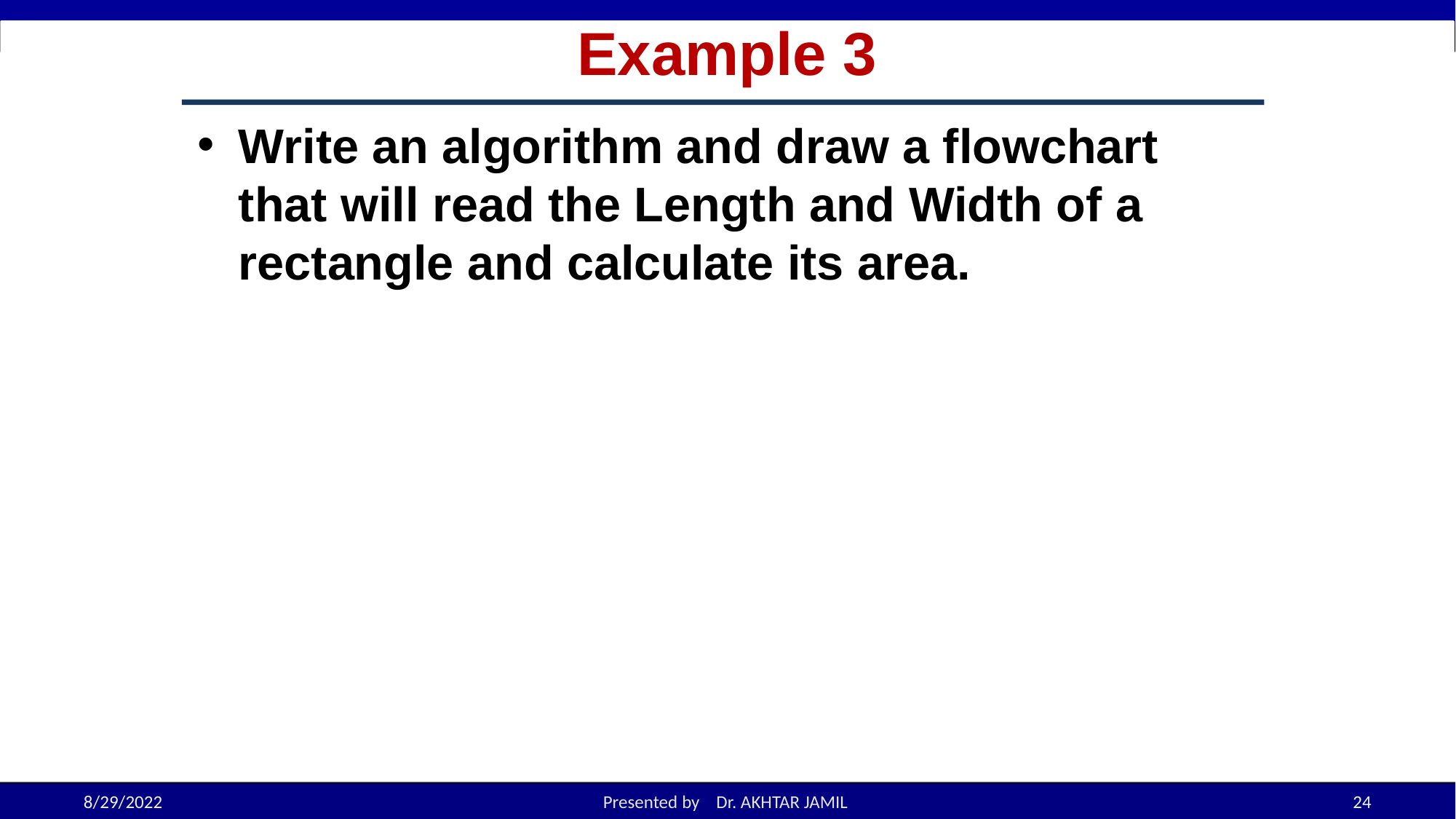

# Example 3

Write an algorithm and draw a flowchart that will read the Length and Width of a rectangle and calculate its area.

8/29/2022
Presented by    Dr. AKHTAR JAMIL
24